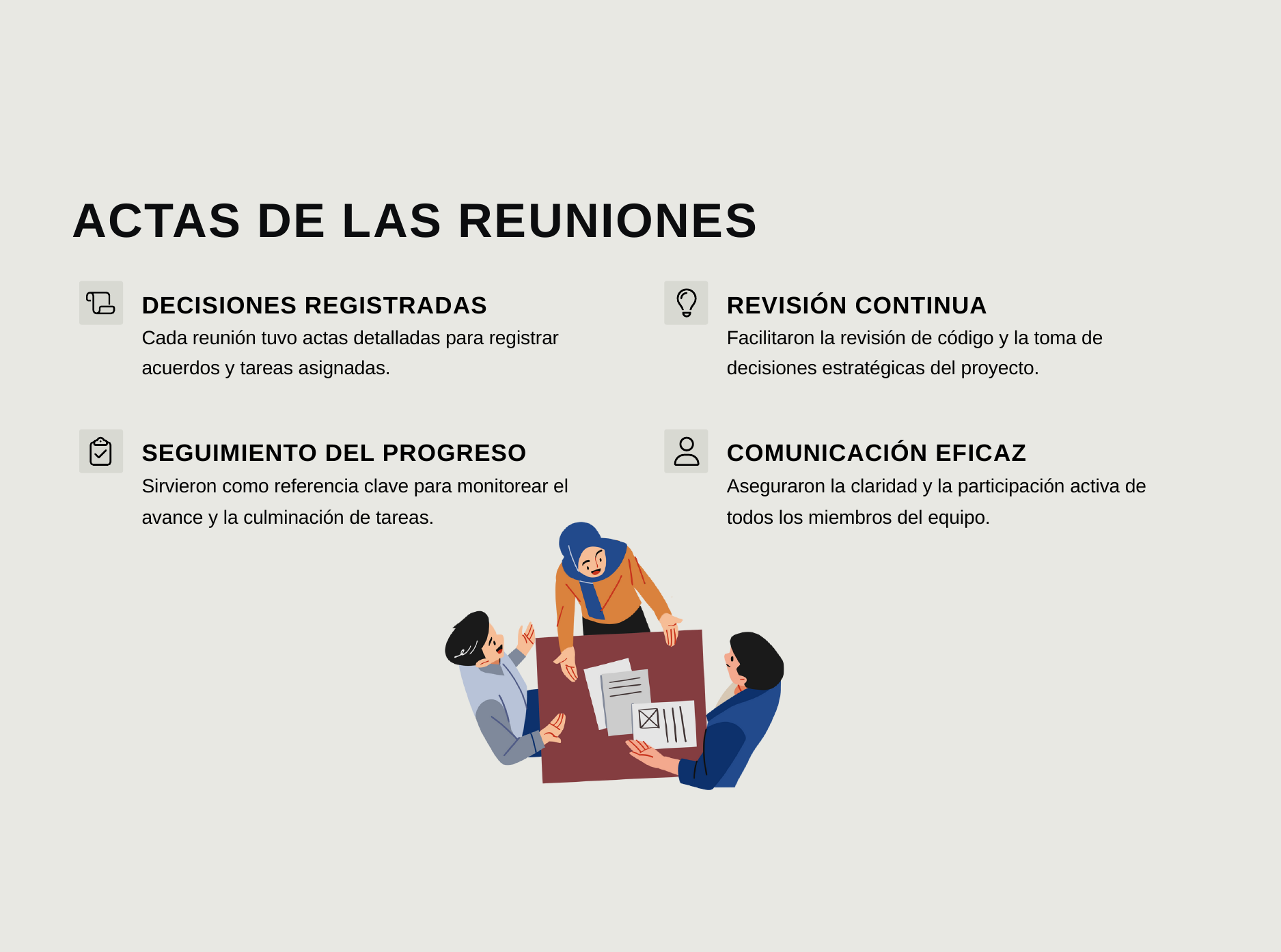

ACTAS DE LAS REUNIONES

DECISIONES REGISTRADAS
Cada reunión tuvo actas detalladas para registrar acuerdos y tareas asignadas.
REVISIÓN CONTINUA
Facilitaron la revisión de código y la toma de decisiones estratégicas del proyecto.

SEGUIMIENTO DEL PROGRESO
Sirvieron como referencia clave para monitorear el avance y la culminación de tareas.
COMUNICACIÓN EFICAZ
Aseguraron la claridad y la participación activa de todos los miembros del equipo.